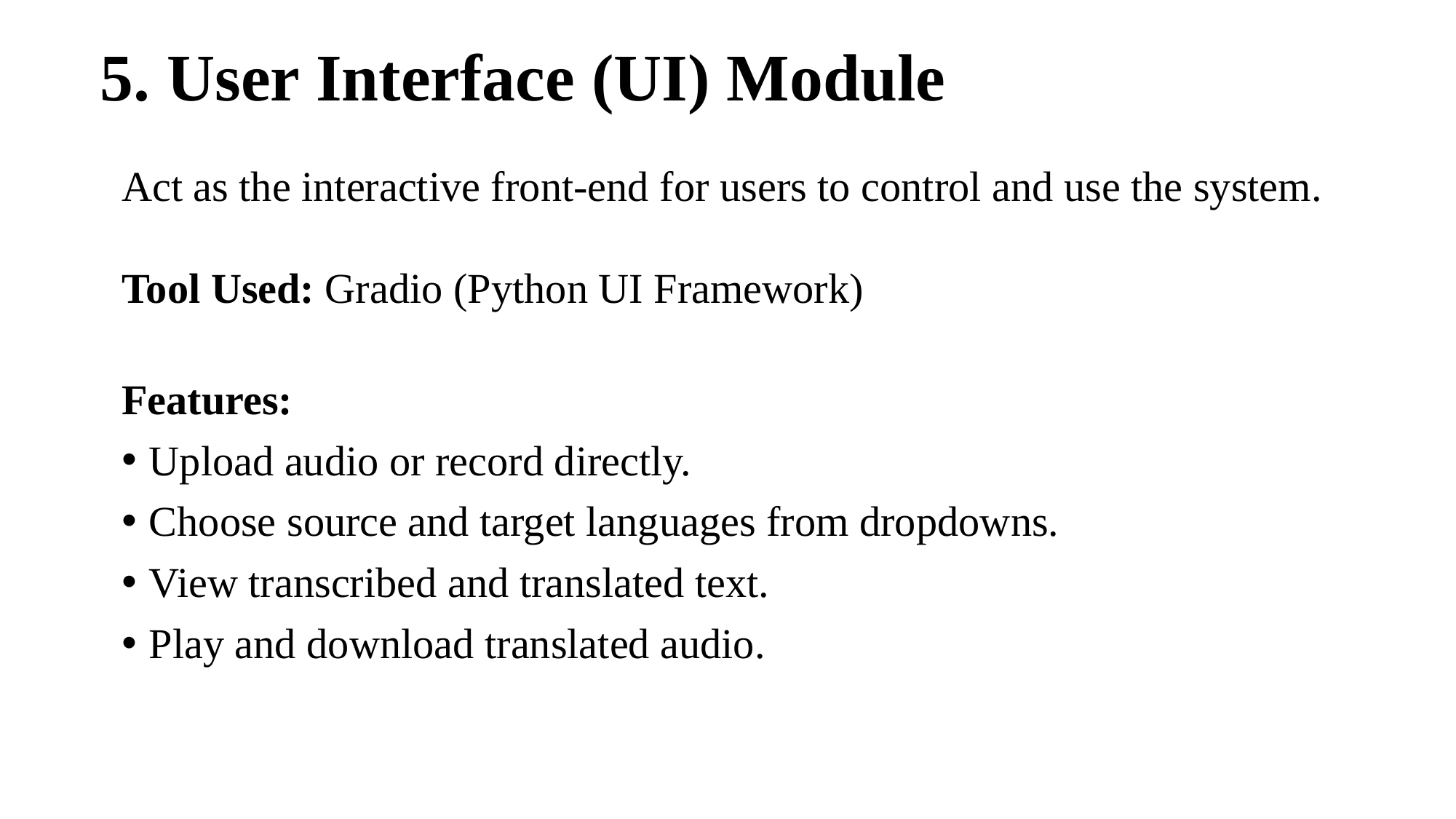

# 5. User Interface (UI) Module
Act as the interactive front-end for users to control and use the system.

Tool Used: Gradio (Python UI Framework)

Features:
Upload audio or record directly.
Choose source and target languages from dropdowns.
View transcribed and translated text.
Play and download translated audio.